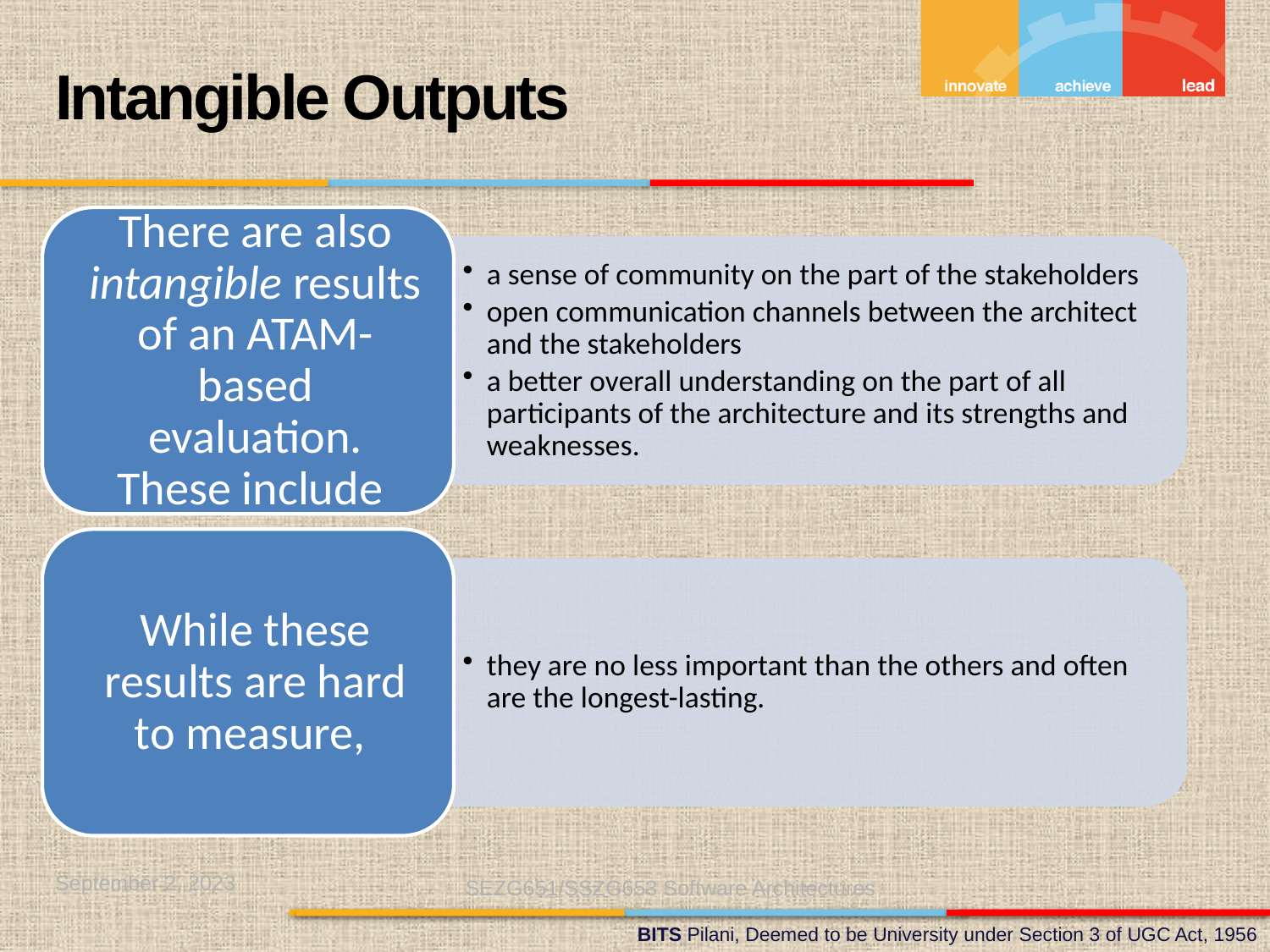

Intangible Outputs
a sense of community on the part of the stakeholders
open communication channels between the architect and the stakeholders
a better overall understanding on the part of all participants of the architecture and its strengths and weaknesses.
There are also intangible results of an ATAM-based evaluation. These include
they are no less important than the others and often are the longest-lasting.
While these results are hard to measure,
September 2, 2023
SEZG651/SSZG653 Software Architectures